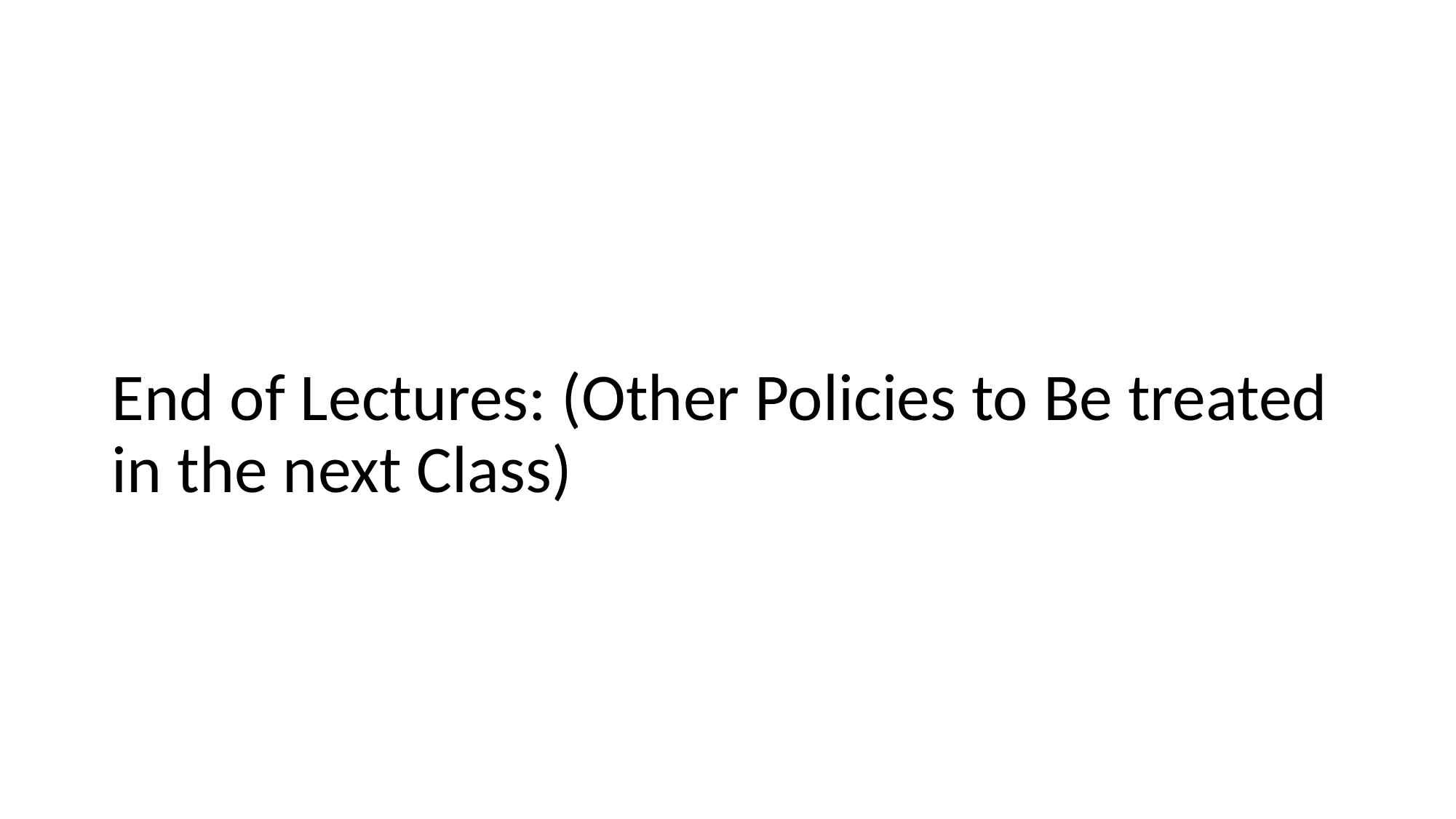

# End of Lectures: (Other Policies to Be treated in the next Class)